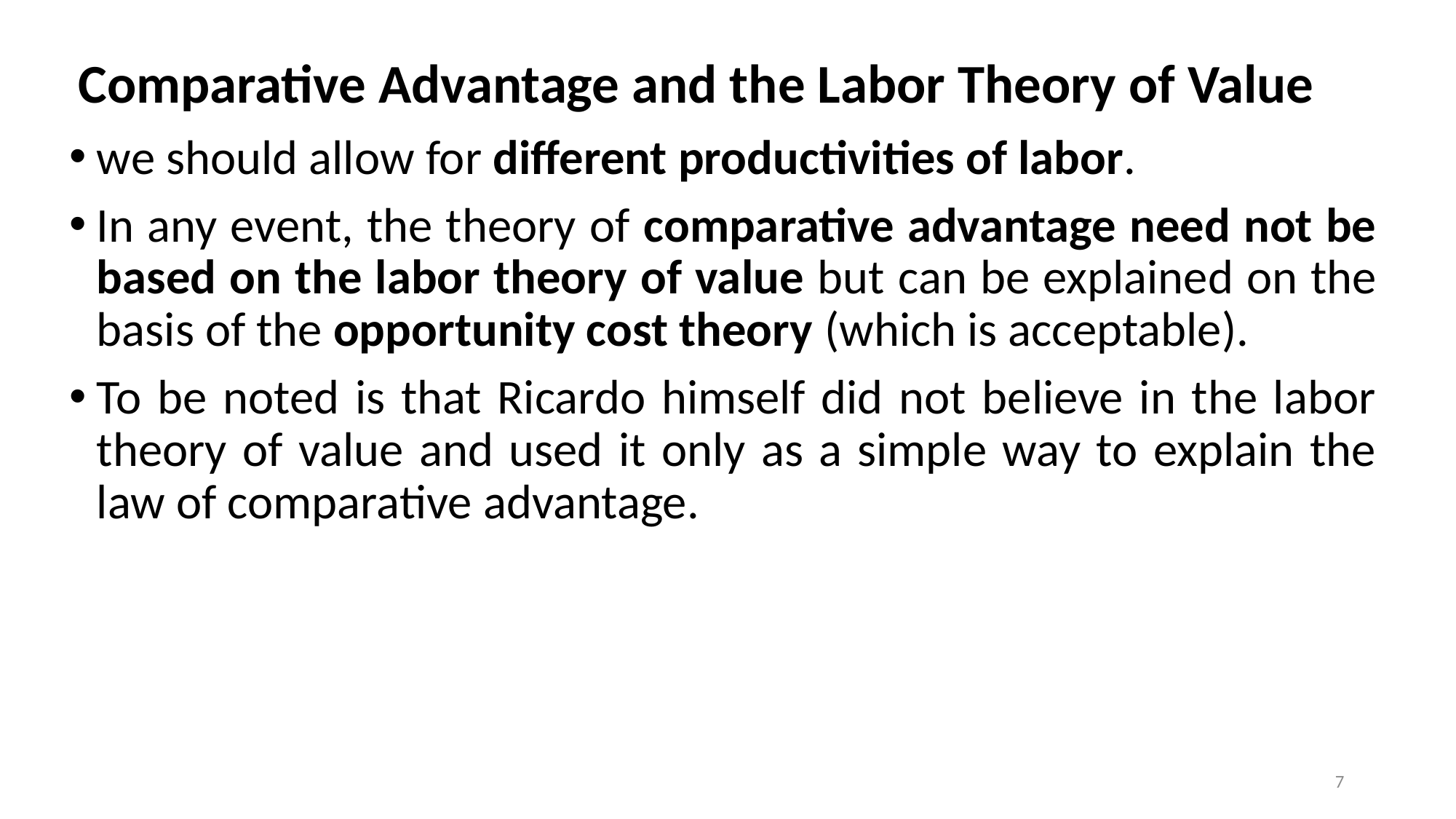

# Comparative Advantage and the Labor Theory of Value
we should allow for different productivities of labor.
In any event, the theory of comparative advantage need not be based on the labor theory of value but can be explained on the basis of the opportunity cost theory (which is acceptable).
To be noted is that Ricardo himself did not believe in the labor theory of value and used it only as a simple way to explain the law of comparative advantage.
7